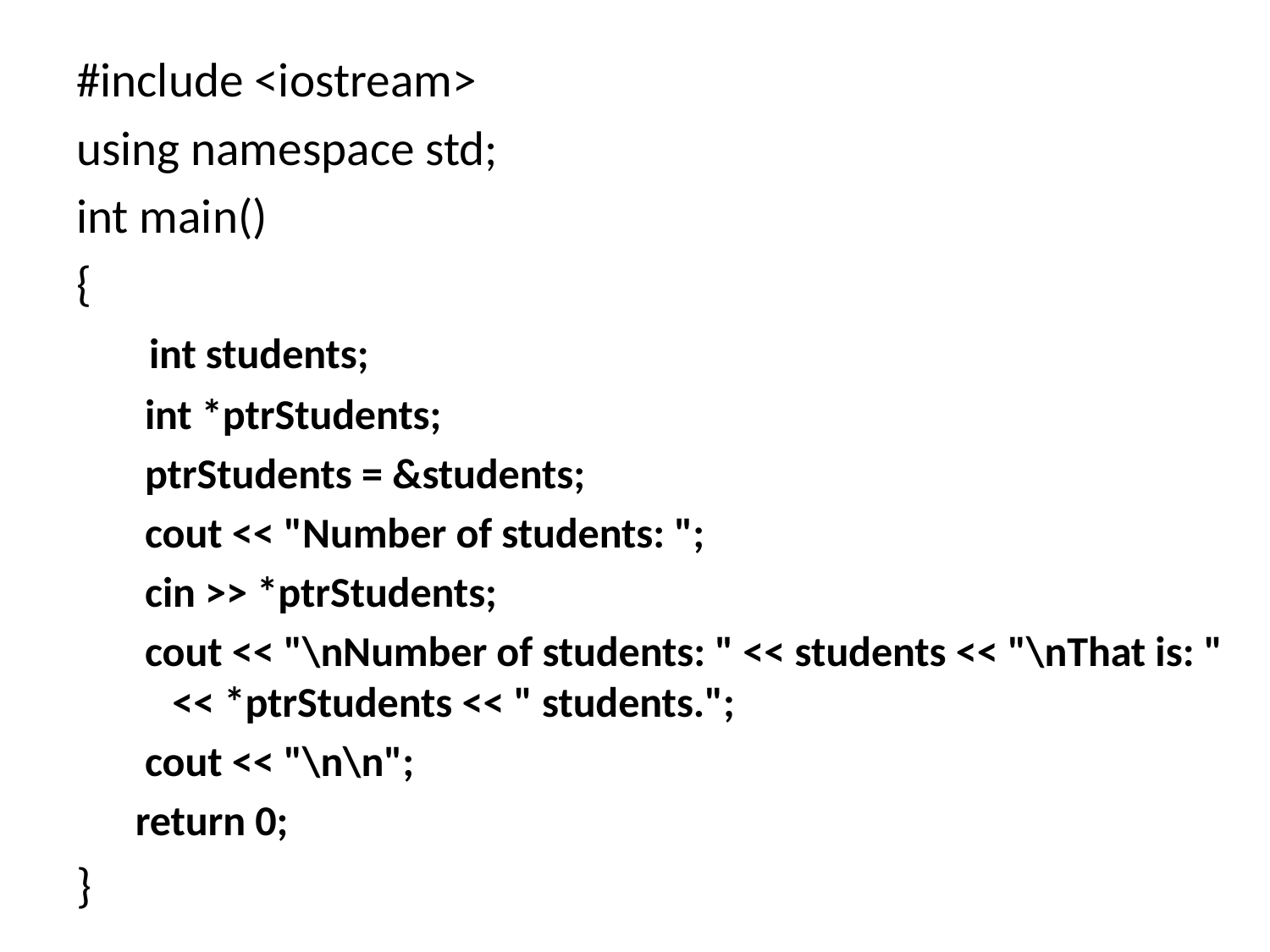

#include <iostream>
using namespace std;
int main()
{
 	   int students;
 int *ptrStudents;
 ptrStudents = &students;
 cout << "Number of students: ";
 cin >> *ptrStudents;
 cout << "\nNumber of students: " << students << "\nThat is: " << *ptrStudents << " students.";
 cout << "\n\n";
return 0;
}